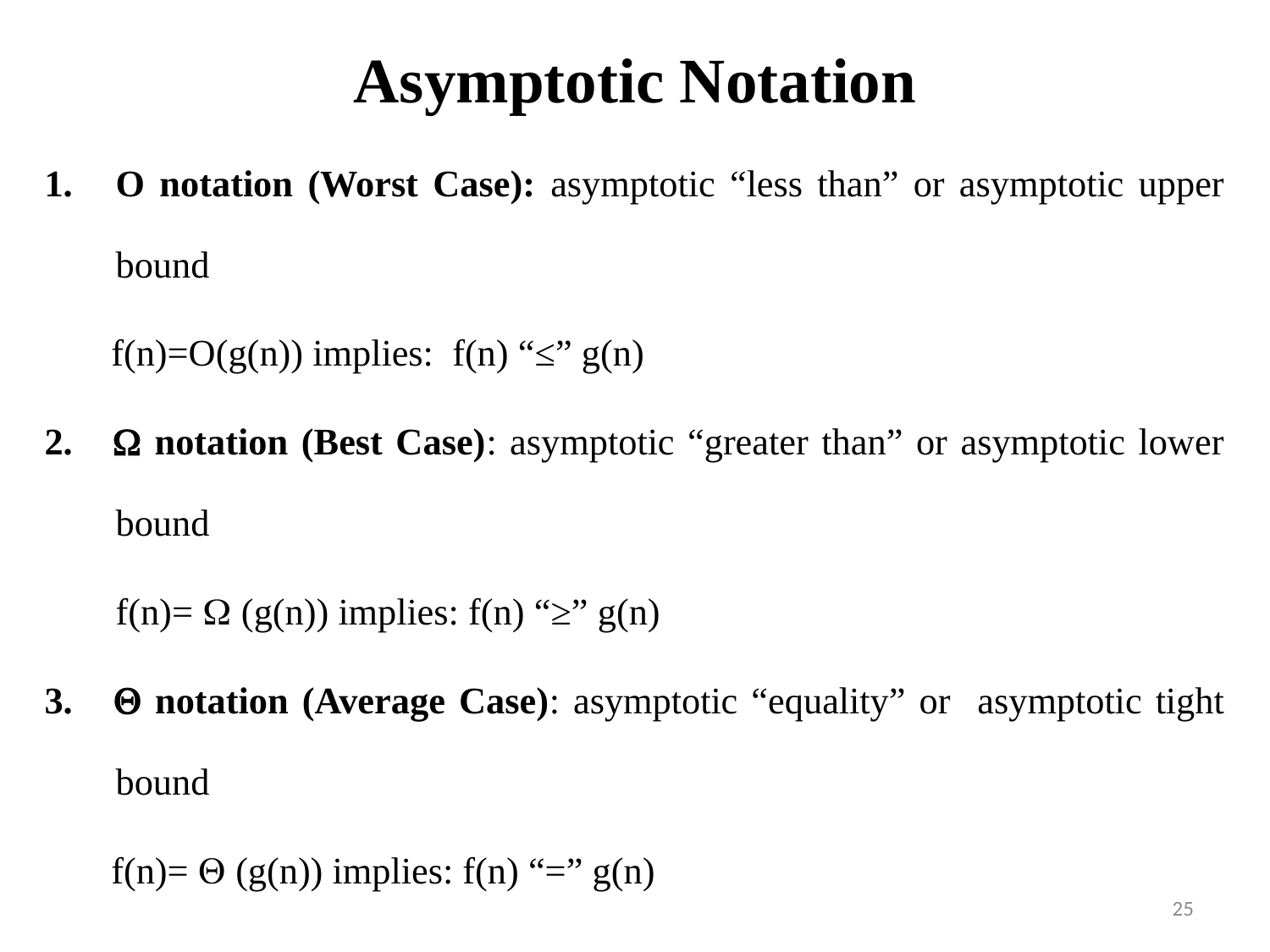

# Asymptotic Notation
O notation (Worst Case): asymptotic “less than” or asymptotic upper bound
       f(n)=O(g(n)) implies:  f(n) “≤” g(n)
2.   Ω notation (Best Case): asymptotic “greater than” or asymptotic lower bound
	f(n)= Ω (g(n)) implies: f(n) “≥” g(n)
3.   Θ notation (Average Case): asymptotic “equality” or  asymptotic tight bound
       f(n)= Θ (g(n)) implies: f(n) “=” g(n)
25